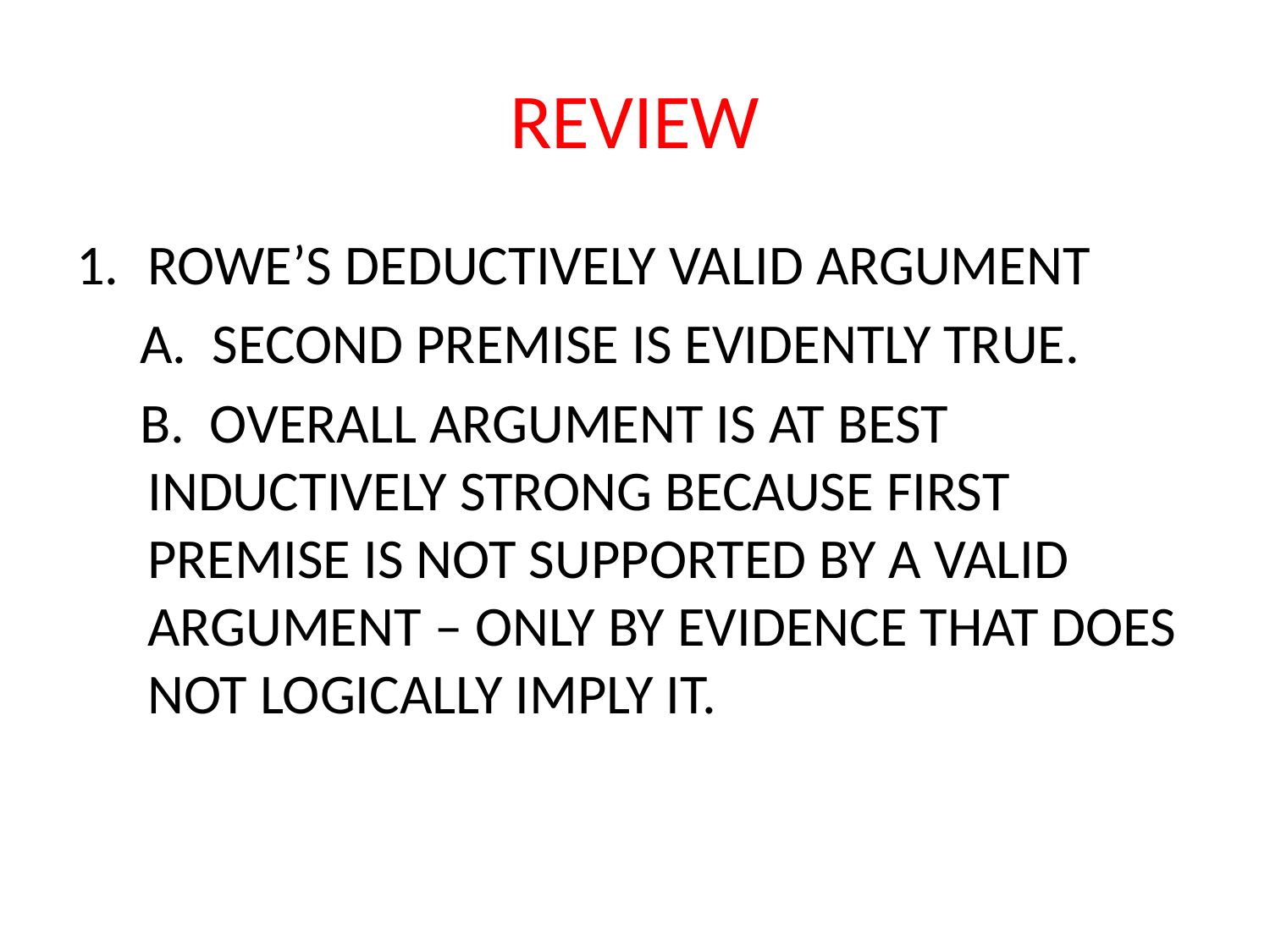

# REVIEW
ROWE’S DEDUCTIVELY VALID ARGUMENT
     A.  SECOND PREMISE IS EVIDENTLY TRUE.
     B.  OVERALL ARGUMENT IS AT BEST INDUCTIVELY STRONG BECAUSE FIRST PREMISE IS NOT SUPPORTED BY A VALID ARGUMENT – ONLY BY EVIDENCE THAT DOES NOT LOGICALLY IMPLY IT.